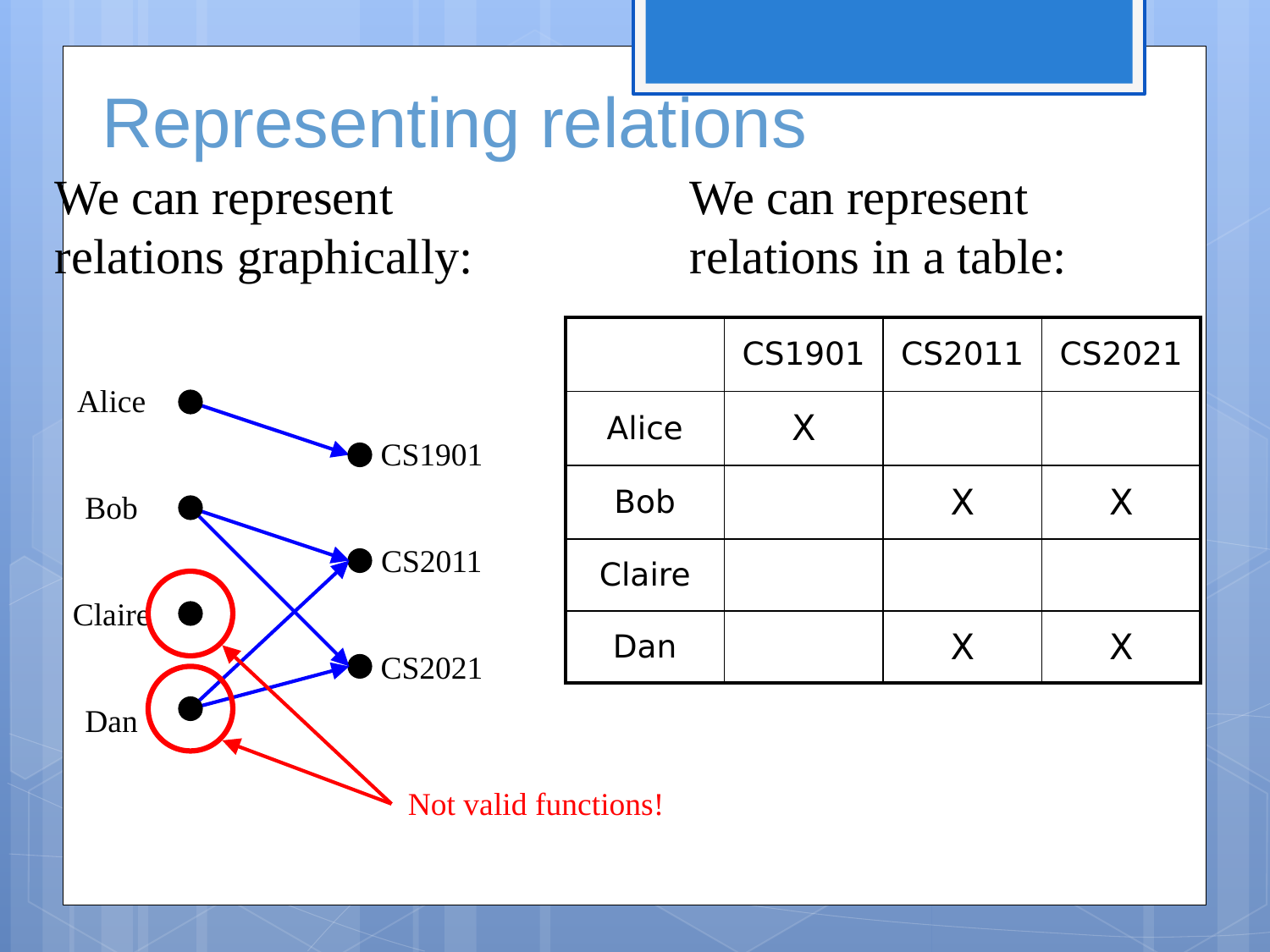

# Representing relations
We can represent relations graphically:
We can represent relations in a table:
|  | CS1901 | CS2011 | CS2021 |
| --- | --- | --- | --- |
| Alice | X |  |  |
| Bob |  | X | X |
| Claire |  |  |  |
| Dan |  | X | X |
Alice

Bob

Claire

Dan

CS1901

CS2011

CS2021

Not valid functions!